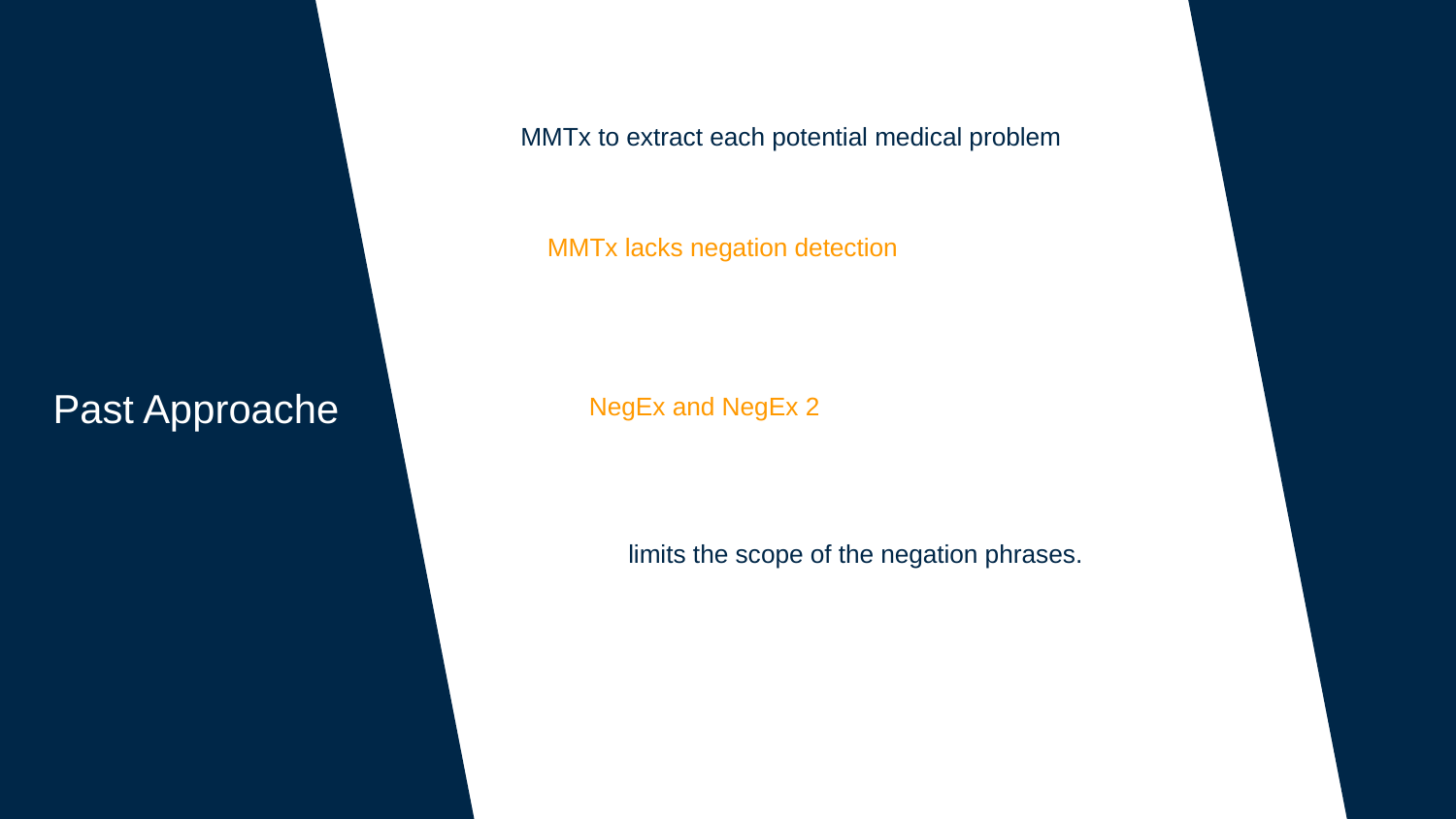

MMTx to extract each potential medical problem
MMTx lacks negation detection

NegEx and NegEx 2
Past Approache
limits the scope of the negation phrases.